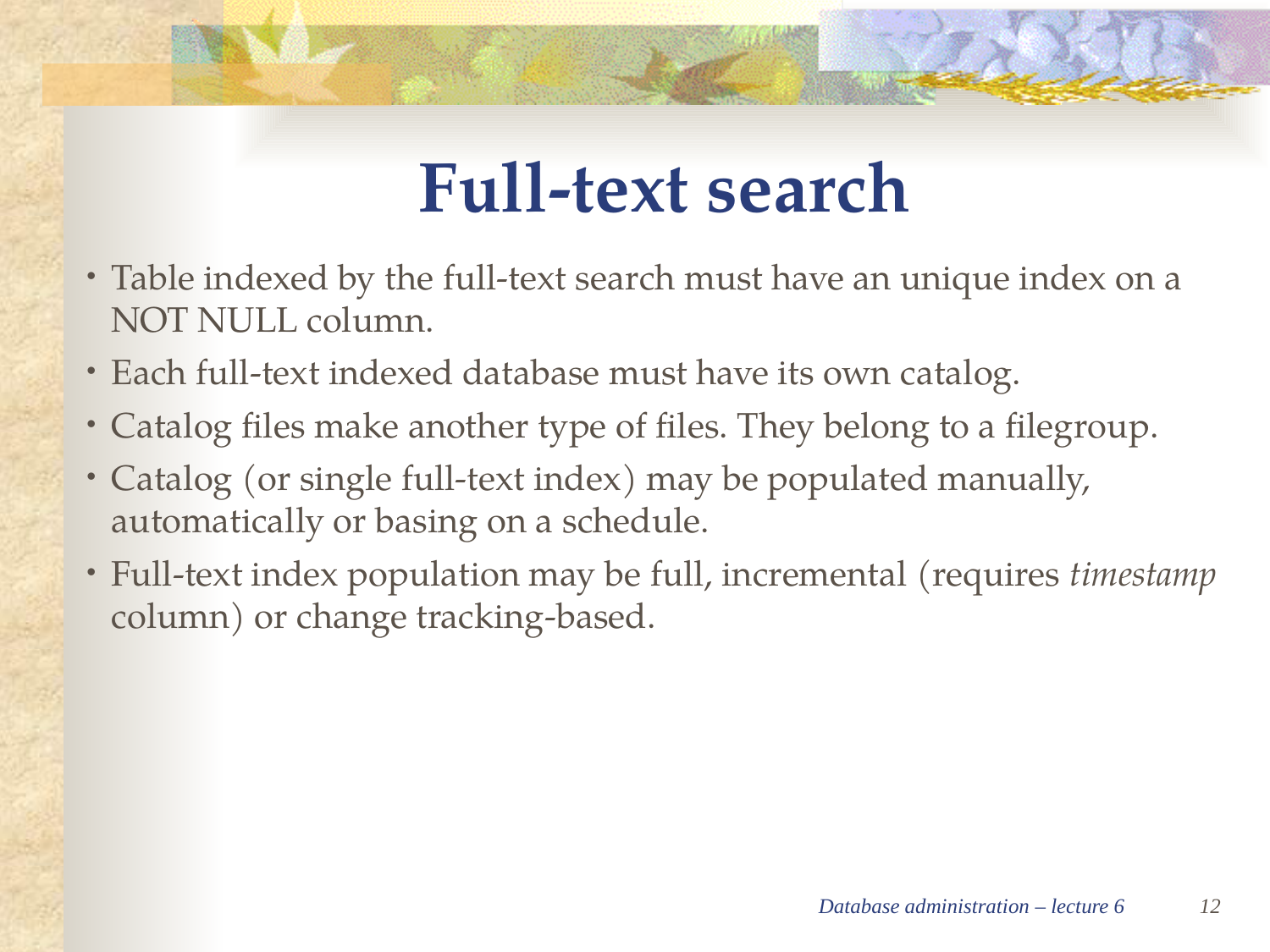

Full-text search
Table indexed by the full-text search must have an unique index on a NOT NULL column.
Each full-text indexed database must have its own catalog.
Catalog files make another type of files. They belong to a filegroup.
Catalog (or single full-text index) may be populated manually, automatically or basing on a schedule.
Full-text index population may be full, incremental (requires timestamp column) or change tracking-based.